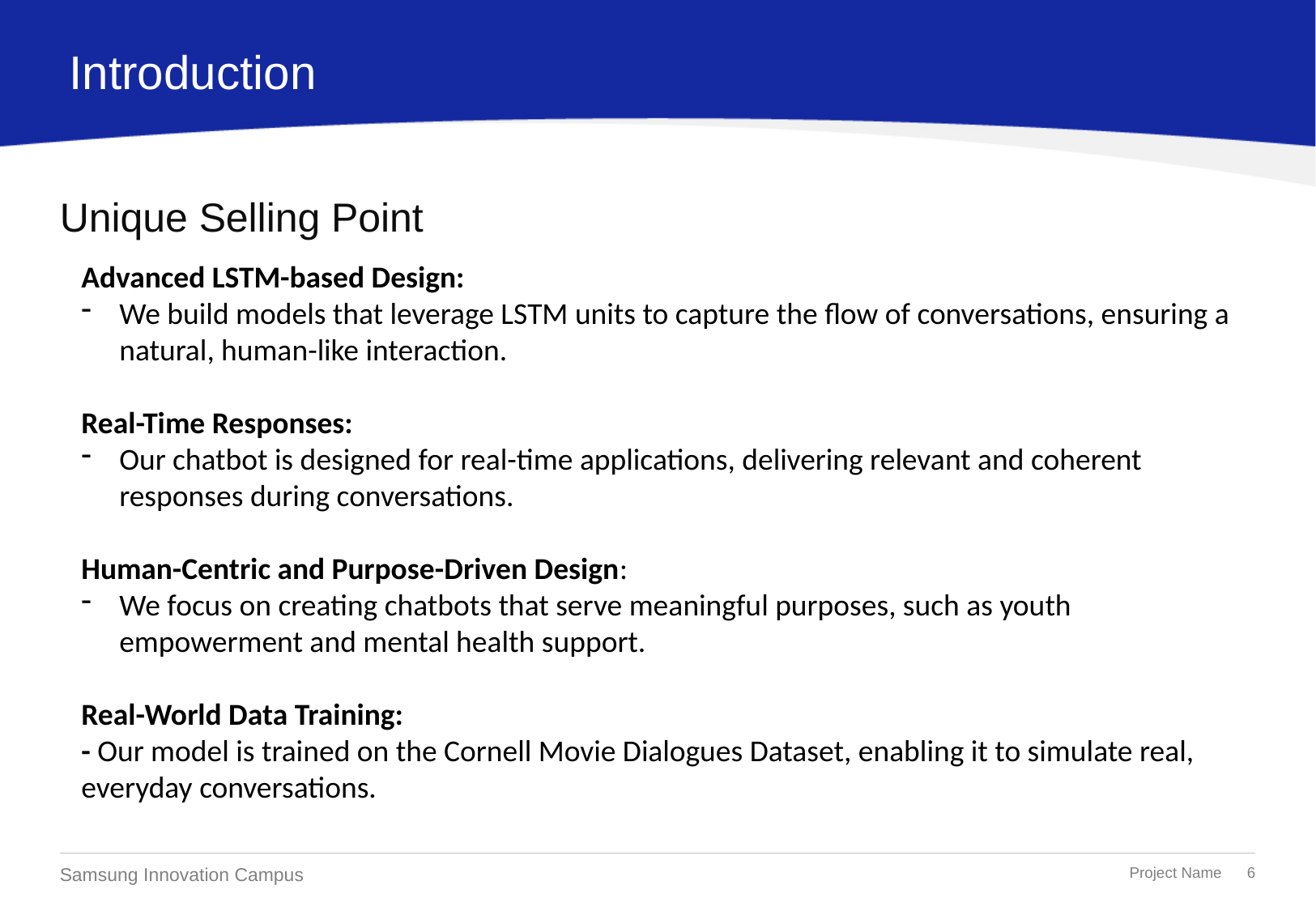

Introduction
# Unique Selling Point
Advanced LSTM-based Design:
We build models that leverage LSTM units to capture the flow of conversations, ensuring a natural, human-like interaction.

Real-Time Responses:
Our chatbot is designed for real-time applications, delivering relevant and coherent responses during conversations.

Human-Centric and Purpose-Driven Design:
We focus on creating chatbots that serve meaningful purposes, such as youth empowerment and mental health support.

Real-World Data Training:
- Our model is trained on the Cornell Movie Dialogues Dataset, enabling it to simulate real, everyday conversations.